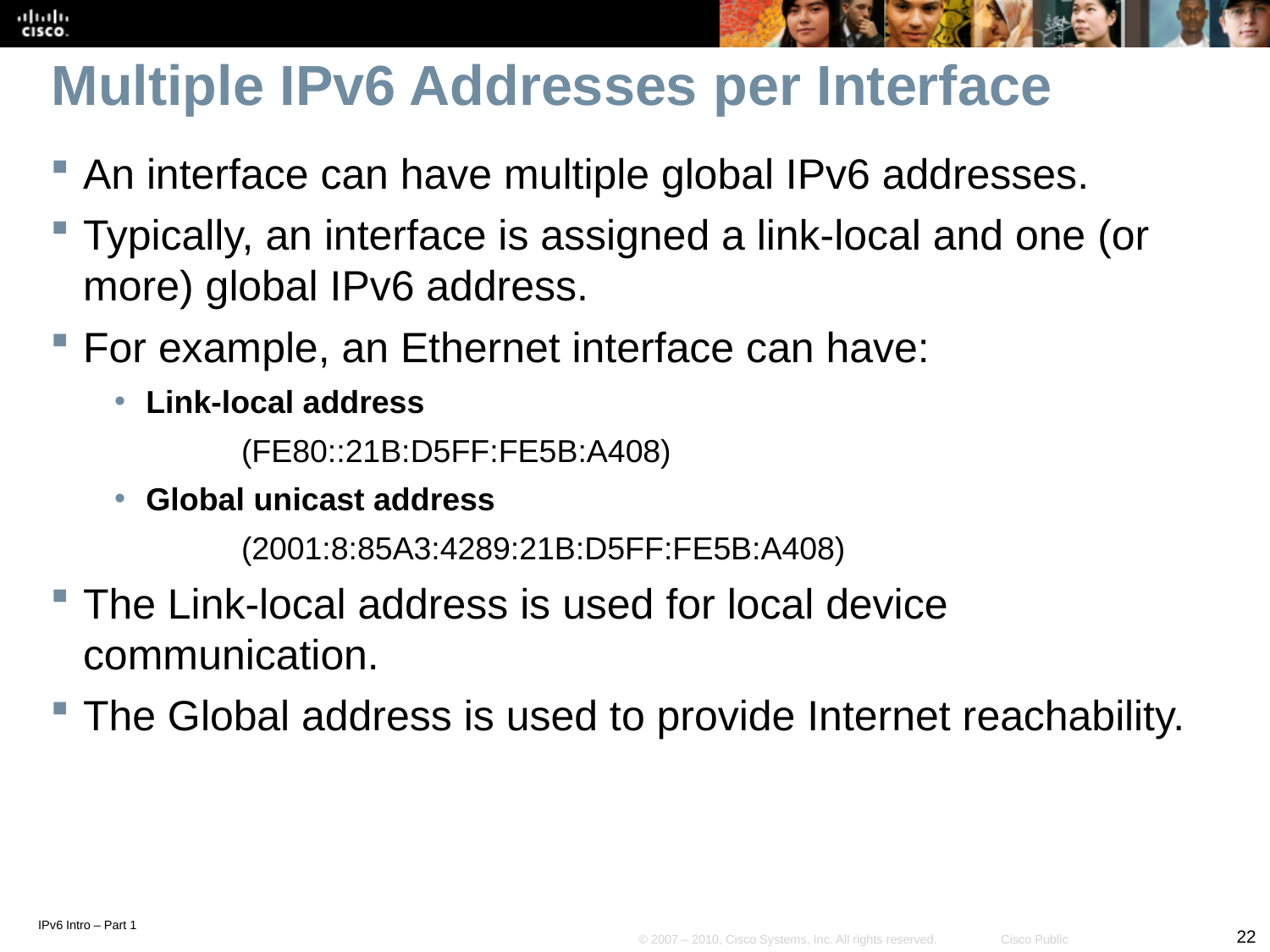

# Multiple IPv6 Addresses per Interface
An interface can have multiple global IPv6 addresses.
Typically, an interface is assigned a link-local and one (or more) global IPv6 address.
For example, an Ethernet interface can have:
Link-local address
	(FE80::21B:D5FF:FE5B:A408)
Global unicast address
	(2001:8:85A3:4289:21B:D5FF:FE5B:A408)
The Link-local address is used for local device communication.
The Global address is used to provide Internet reachability.